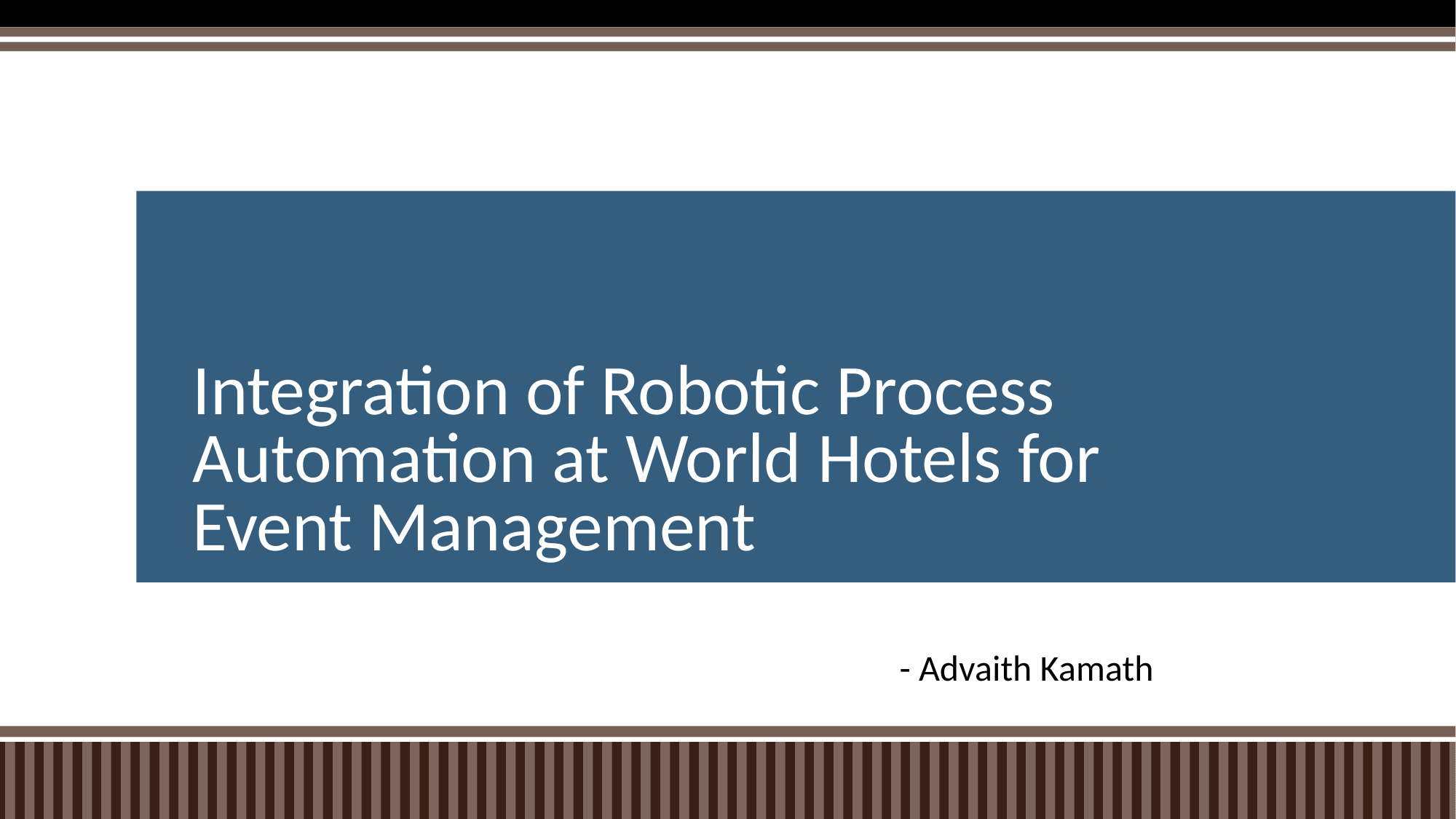

# Integration of Robotic Process Automation at World Hotels for Event Management

- Advaith Kamath